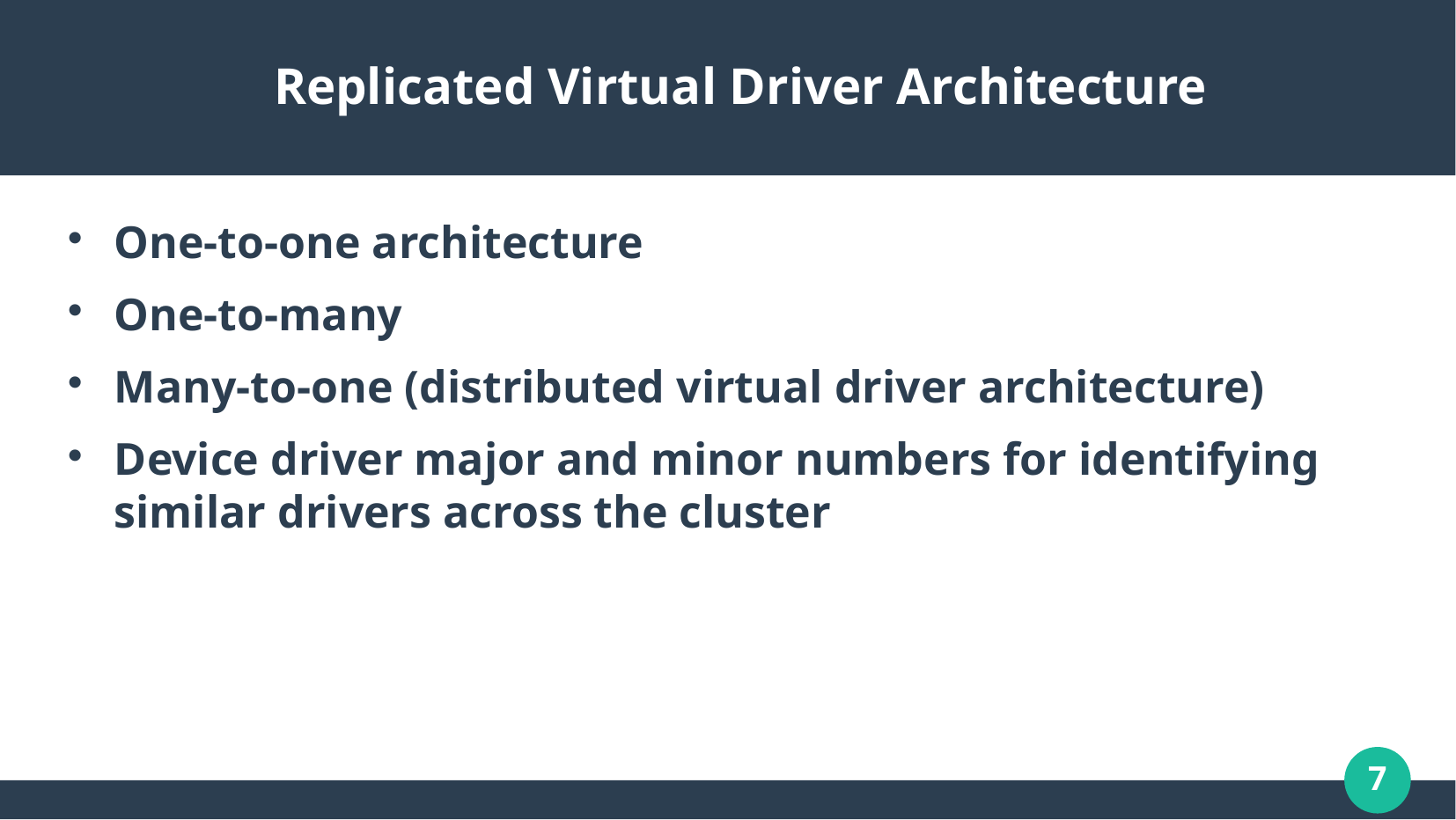

# Replicated Virtual Driver Architecture
One-to-one architecture
One-to-many
Many-to-one (distributed virtual driver architecture)
Device driver major and minor numbers for identifying similar drivers across the cluster